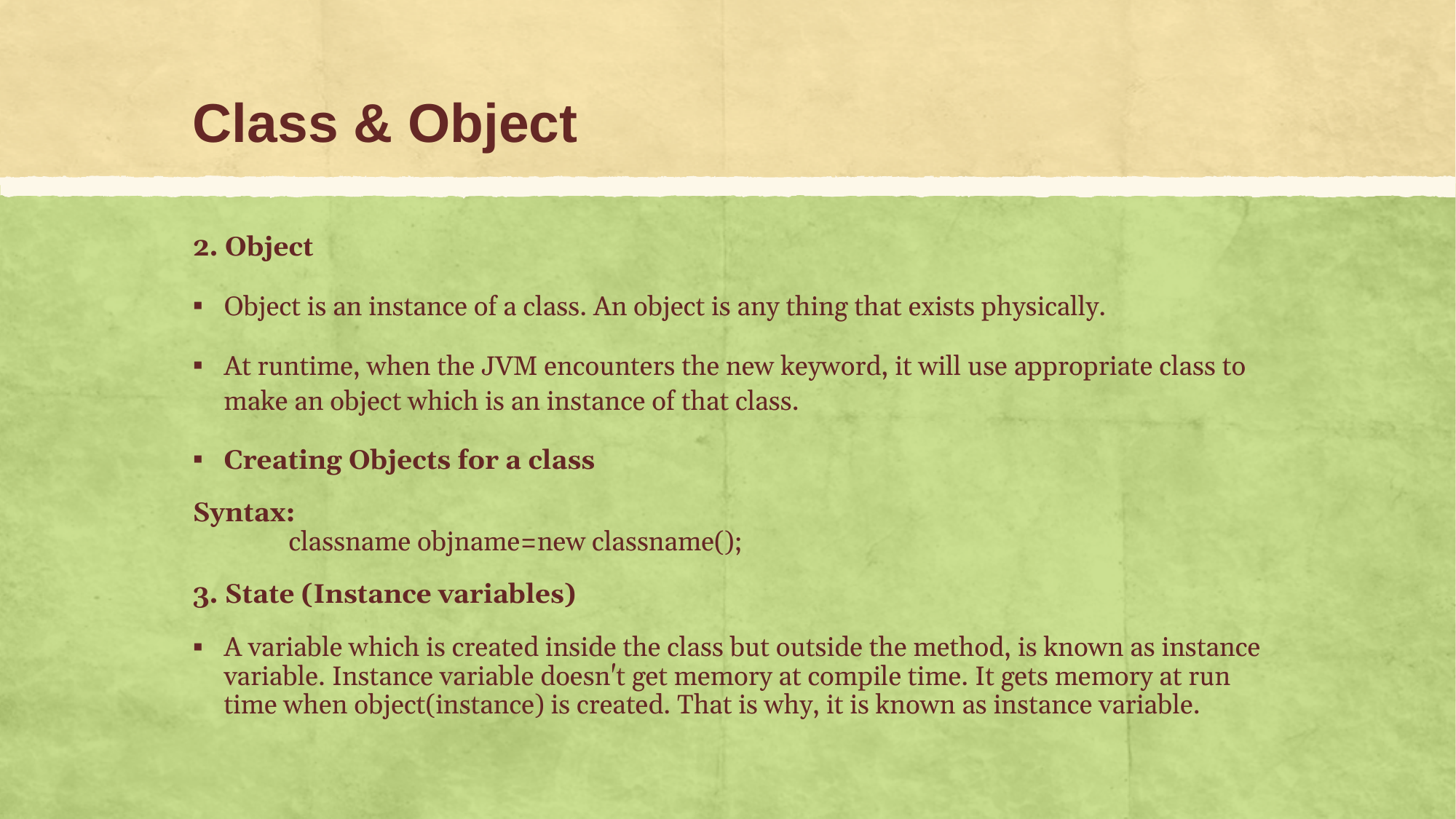

# Class & Object
2. Object
Object is an instance of a class. An object is any thing that exists physically.
At runtime, when the JVM encounters the new keyword, it will use appropriate class to make an object which is an instance of that class.
Creating Objects for a class
Syntax:
		classname objname=new classname();
3. State (Instance variables)
A variable which is created inside the class but outside the method, is known as instance variable. Instance variable doesn't get memory at compile time. It gets memory at run time when object(instance) is created. That is why, it is known as instance variable.